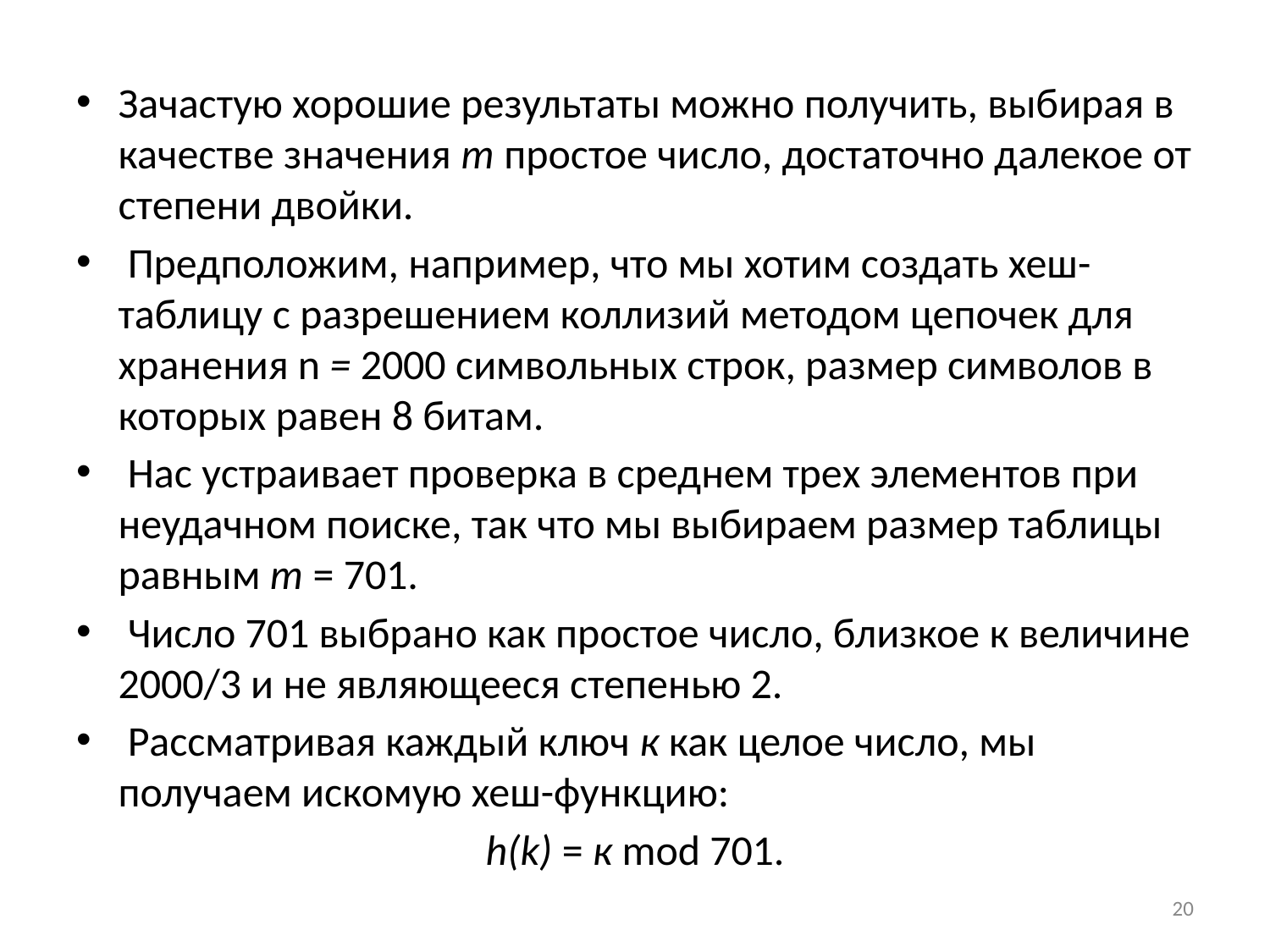

Зачастую хорошие результаты можно получить, выбирая в качестве значения т простое число, достаточно далекое от степени двойки.
 Предположим, например, что мы хотим создать хеш-таблицу с разрешением коллизий методом цепочек для хранения n = 2000 символьных строк, размер символов в которых равен 8 битам.
 Нас устраивает проверка в среднем трех элементов при неудачном поиске, так что мы выбираем размер таблицы равным т = 701.
 Число 701 выбрано как простое число, близкое к величине 2000/3 и не являющееся степенью 2.
 Рассматривая каждый ключ к как целое число, мы получаем искомую хеш-функцию:
h(k) = к mod 701.
20